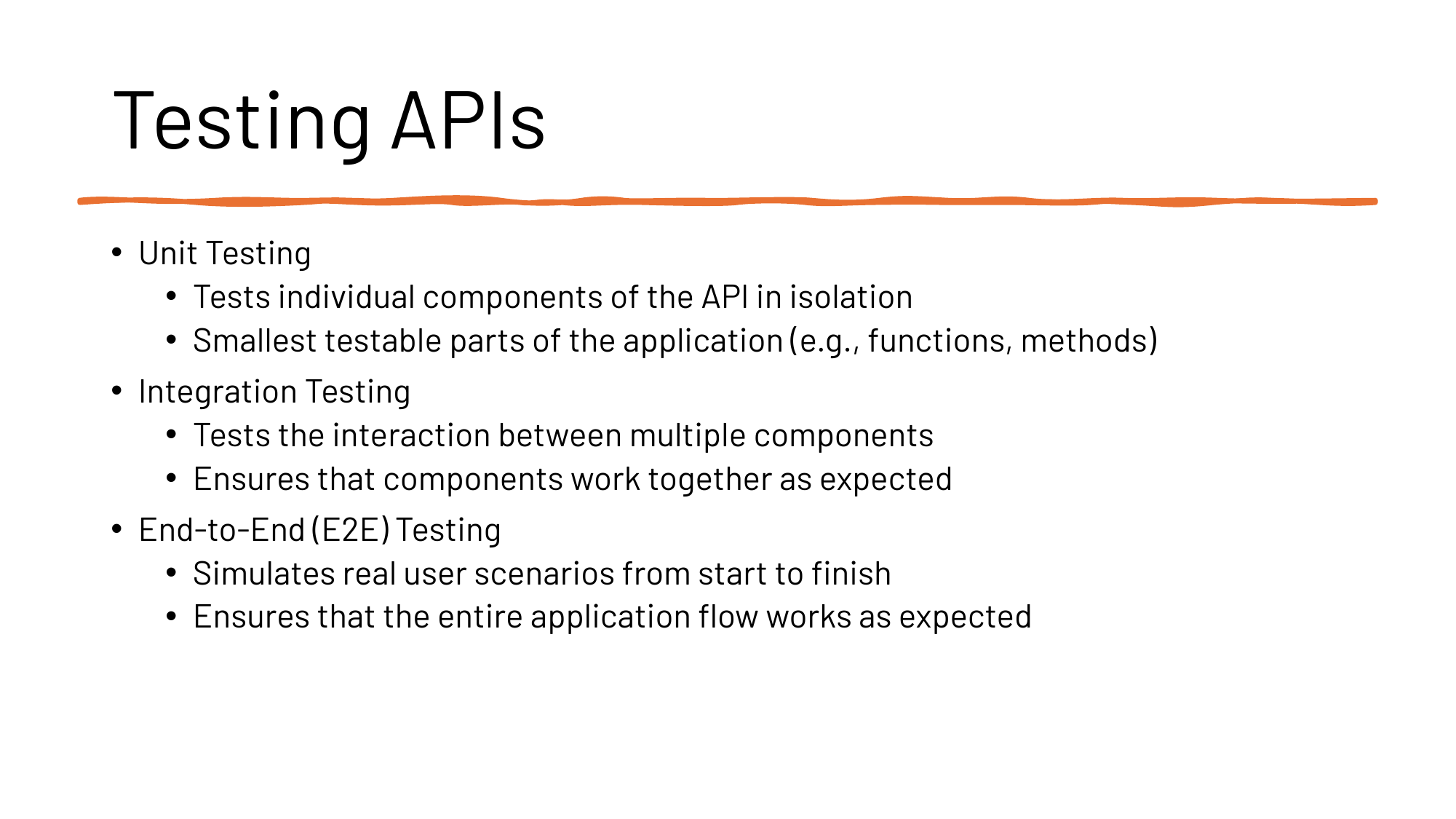

# Testing APIs

Unit Testing
Tests individual components of the API in isolation
Smallest testable parts of the application (e.g., functions, methods)
Integration Testing
Tests the interaction between multiple components
Ensures that components work together as expected
End-to-End (E2E) Testing
Simulates real user scenarios from start to finish
Ensures that the entire application flow works as expected